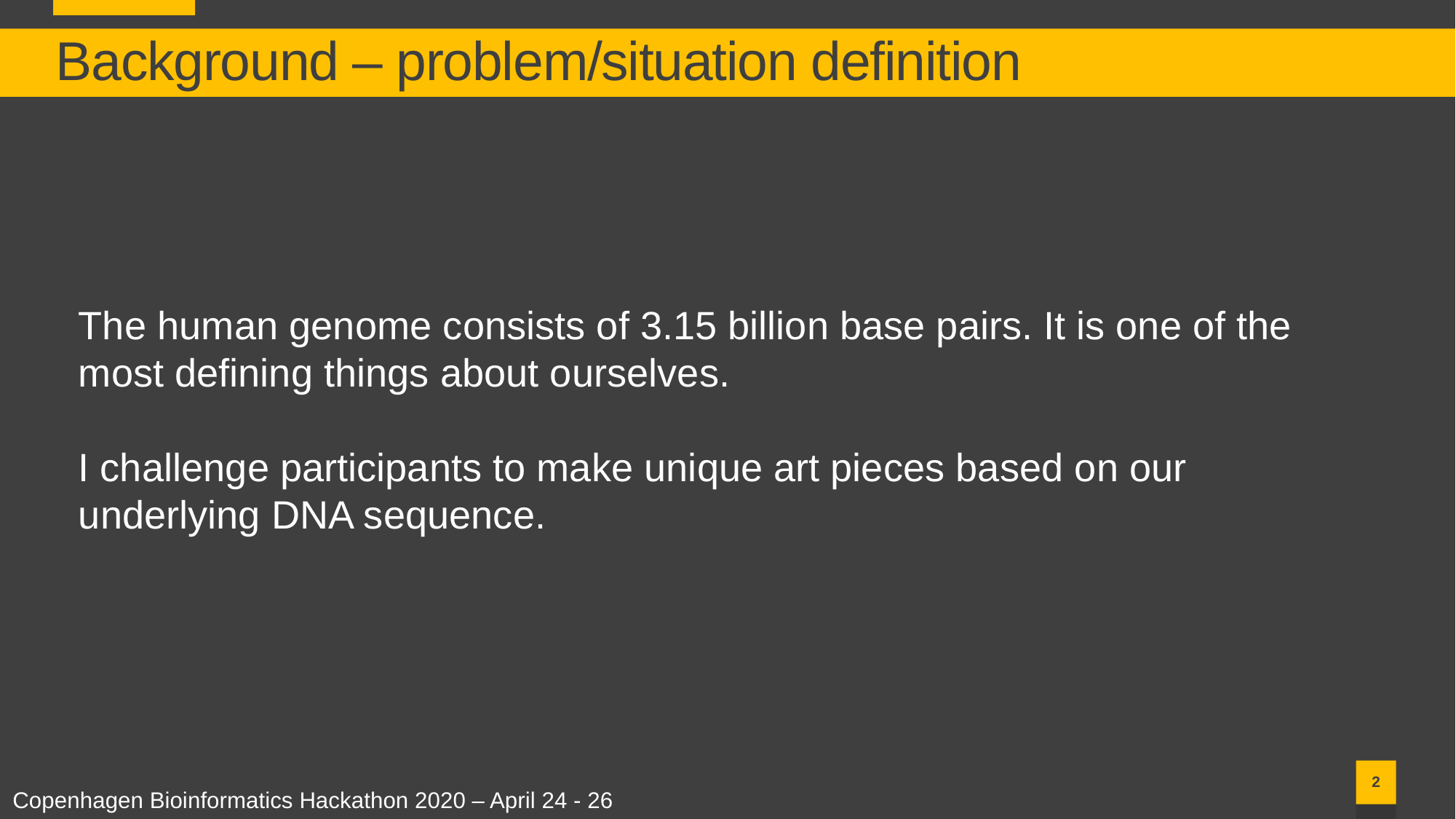

# Background – problem/situation definition
The human genome consists of 3.15 billion base pairs. It is one of the most defining things about ourselves.

I challenge participants to make unique art pieces based on our underlying DNA sequence.

Copenhagen Bioinformatics Hackathon 2020 – April 24 - 26